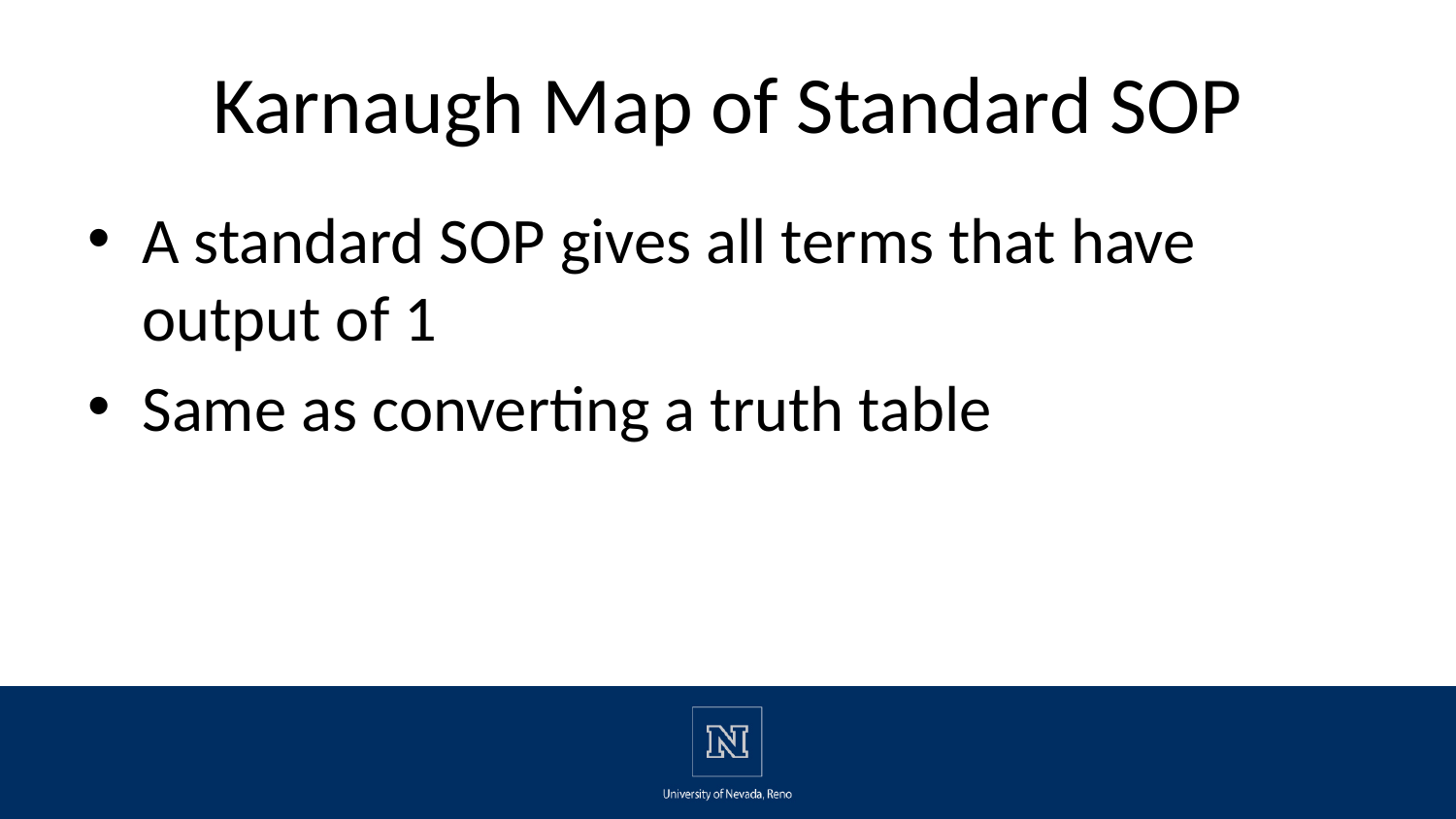

# Karnaugh Map of Standard SOP
A standard SOP gives all terms that have output of 1
Same as converting a truth table